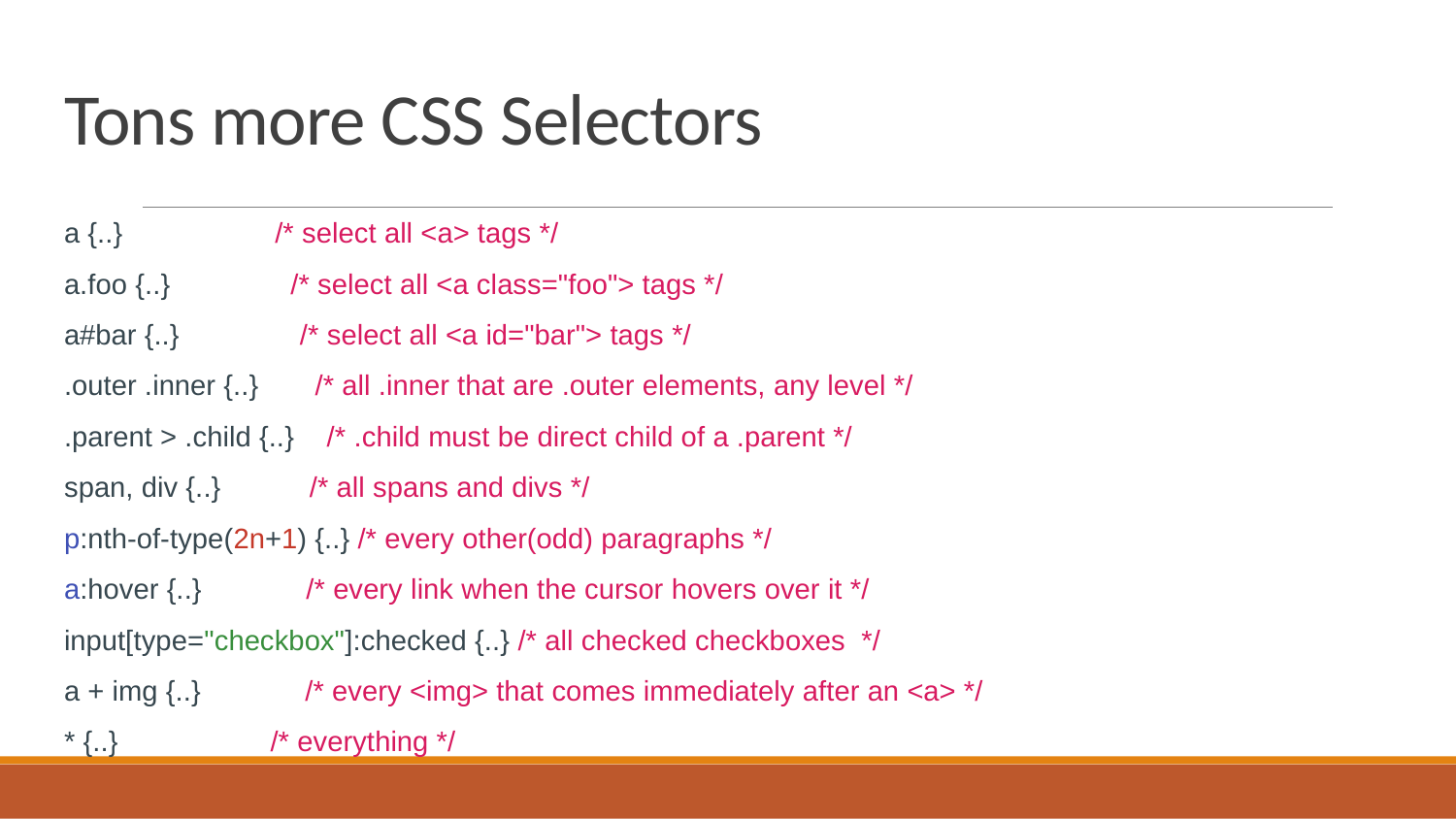

# Tons more CSS Selectors
a {..}                   /* select all <a> tags */
a.foo {..}               /* select all <a class="foo"> tags */
a#bar {..}               /* select all <a id="bar"> tags */
.outer .inner {..}       /* all .inner that are .outer elements, any level */
.parent > .child {..}    /* .child must be direct child of a .parent */
span, div {..}           /* all spans and divs */
p:nth-of-type(2n+1) {..} /* every other(odd) paragraphs */
a:hover {..}             /* every link when the cursor hovers over it */
input[type="checkbox"]:checked {..} /* all checked checkboxes  */
a + img {..}             /* every <img> that comes immediately after an <a> */
* {..}                   /* everything */